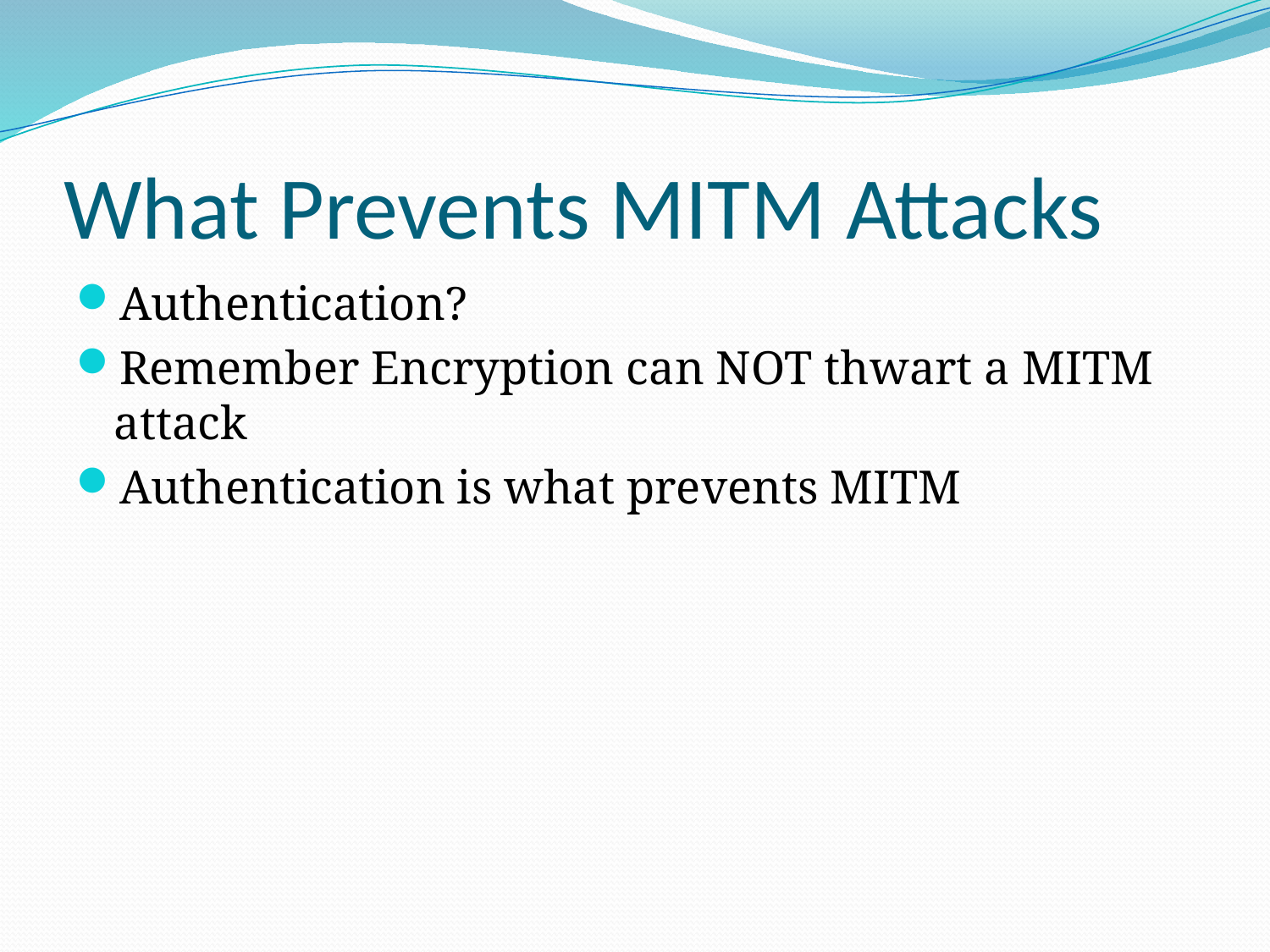

# What Prevents MITM Attacks
Authentication?
Remember Encryption can NOT thwart a MITM attack
Authentication is what prevents MITM